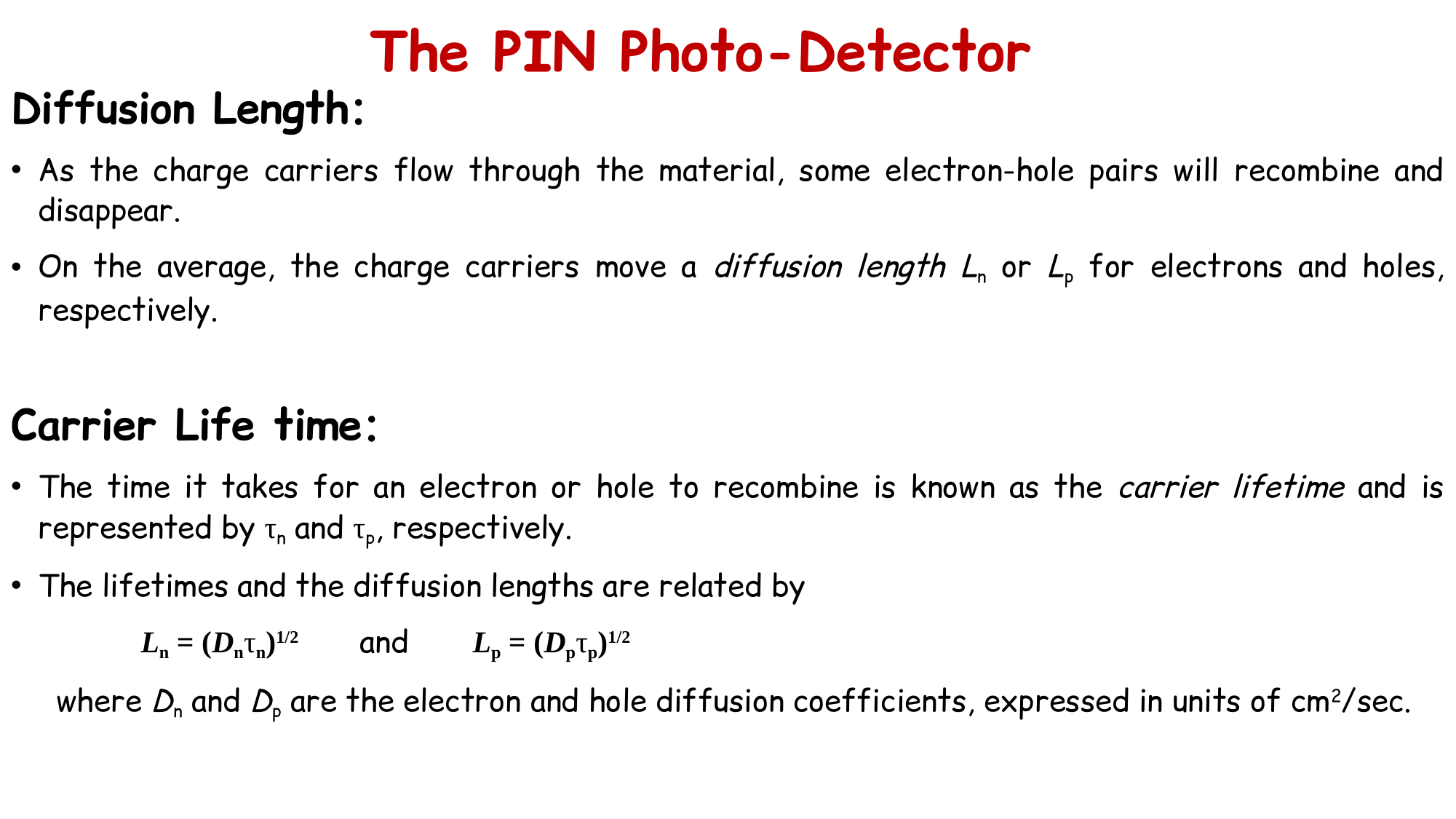

# The PIN Photo-Detector
Diffusion Length:
As the charge carriers flow through the material, some electron-hole pairs will recombine and disappear.
On the average, the charge carriers move a diffusion length Ln or Lp for electrons and holes, respectively.

Carrier Life time:
The time it takes for an electron or hole to recombine is known as the carrier lifetime and is represented by τn and τp, respectively.
The lifetimes and the diffusion lengths are related by
                 Ln = (Dnτn)1/2        and       Lp = (Dpτp)1/2
     where Dn and Dp are the electron and hole diffusion coefficients, expressed in units of cm2/sec.